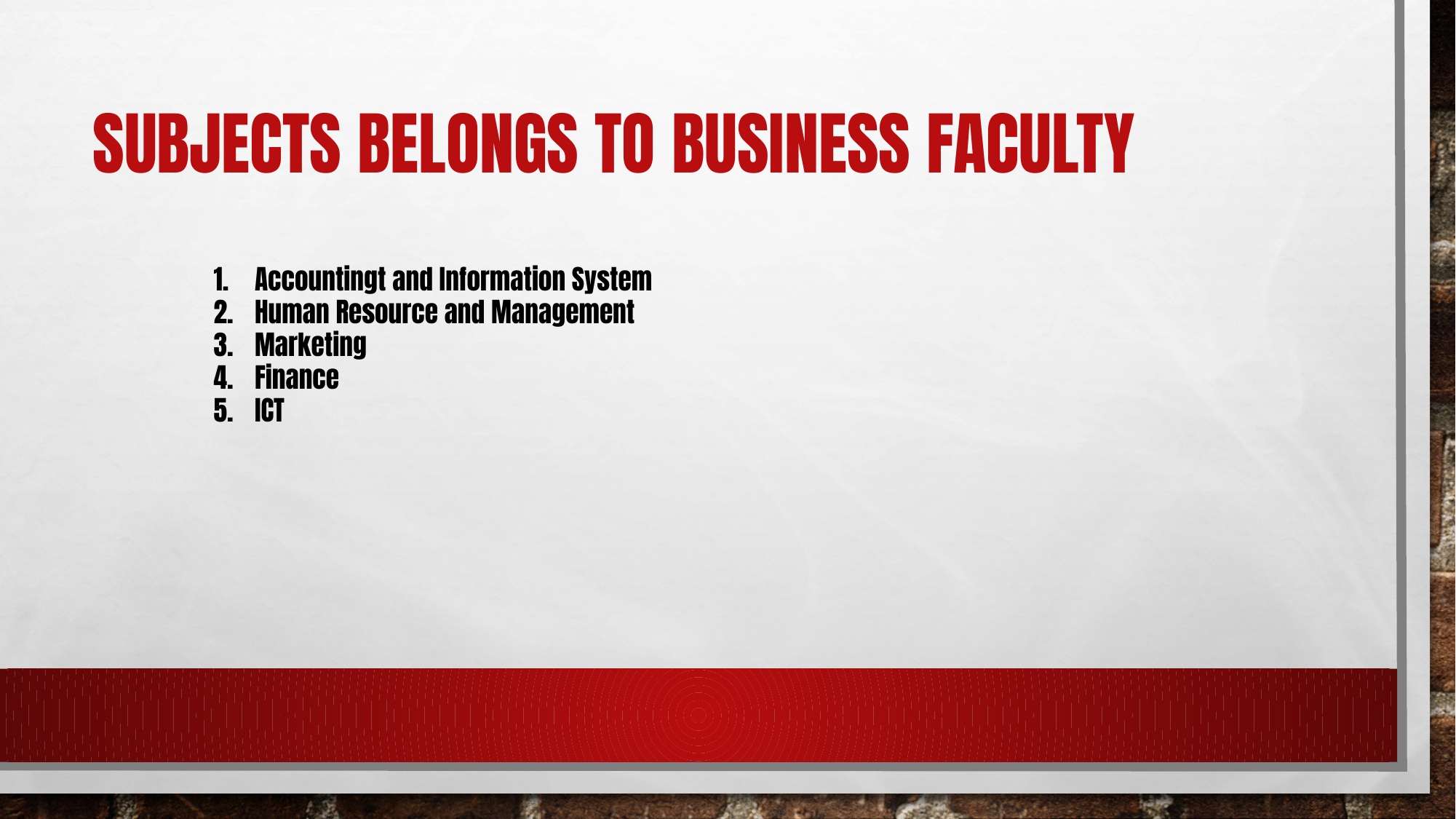

# Subjects belongs to Business faculty
Accountingt and Information System
Human Resource and Management
Marketing
Finance
ICT